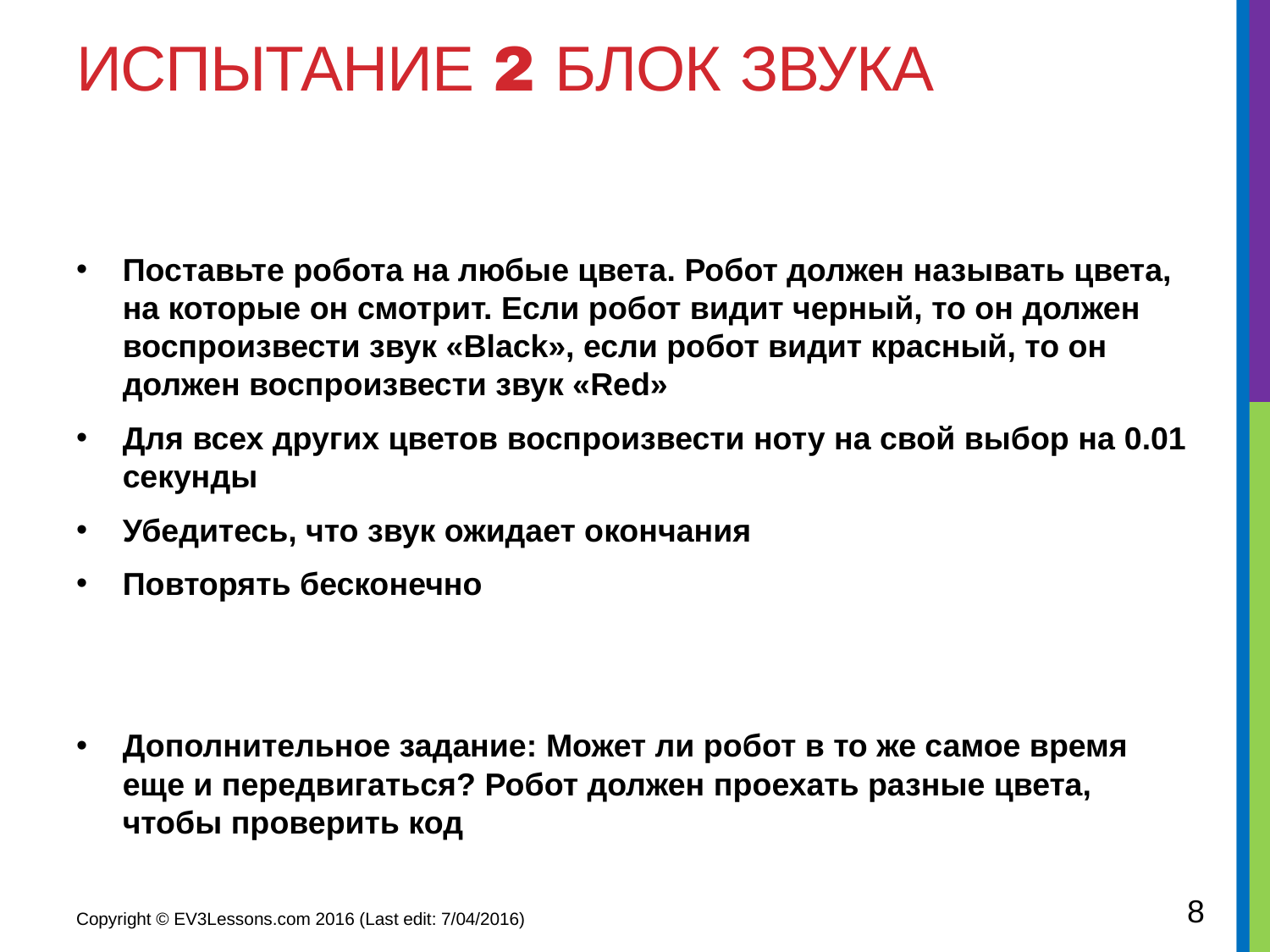

# Испытание 2 блок звука
Поставьте робота на любые цвета. Робот должен называть цвета, на которые он смотрит. Если робот видит черный, то он должен воспроизвести звук «Black», если робот видит красный, то он должен воспроизвести звук «Red»
Для всех других цветов воспроизвести ноту на свой выбор на 0.01 секунды
Убедитесь, что звук ожидает окончания
Повторять бесконечно

Дополнительное задание: Может ли робот в то же самое время еще и передвигаться? Робот должен проехать разные цвета, чтобы проверить код
8
Copyright © EV3Lessons.com 2016 (Last edit: 7/04/2016)